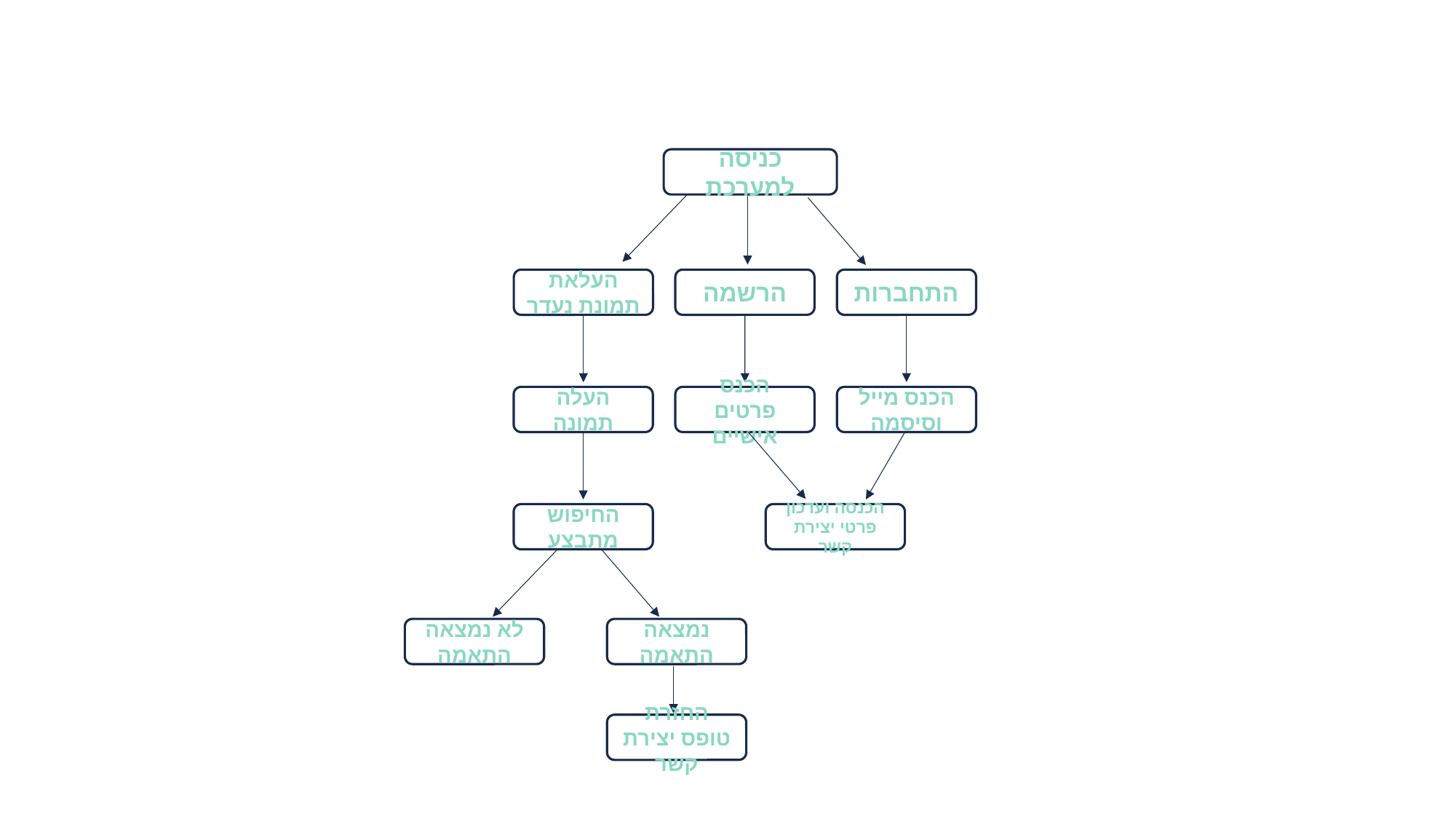

כניסה למערכת
העלאת תמונת נעדר
הרשמה
התחברות
העלה תמונה
הכנס פרטים אישיים
הכנס מייל וסיסמה
החיפוש מתבצע
הכנסה ועדכון פרטי יצירת קשר
לא נמצאה התאמה
נמצאה התאמה
החזרת טופס יצירת קשר